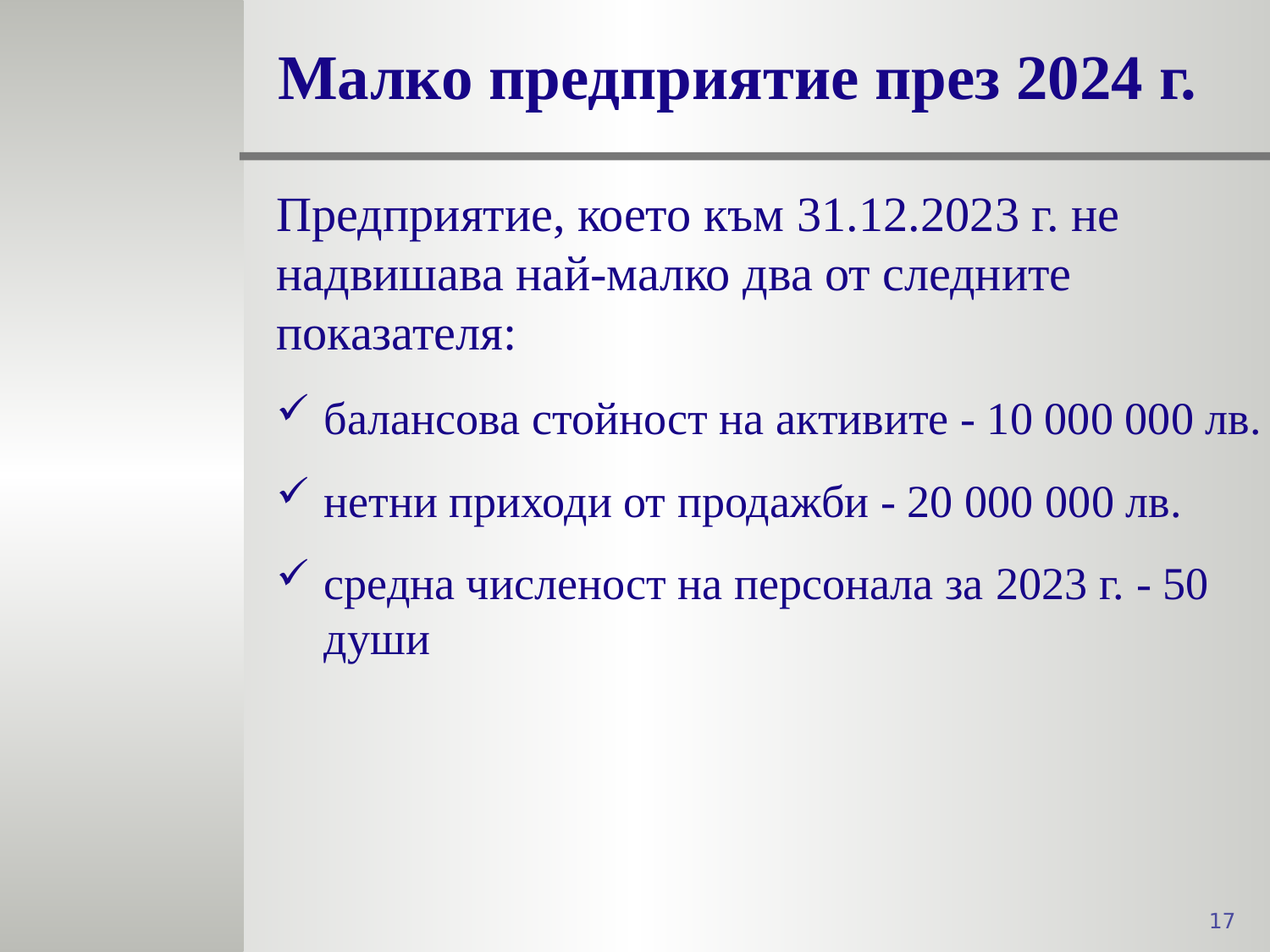

# Малко предприятие през 2024 г.
Предприятие, което към 31.12.2023 г. не надвишава най-малко два от следните показателя:
балансова стойност на активите - 10 000 000 лв.
нетни приходи от продажби - 20 000 000 лв.
средна численост на персонала за 2023 г. - 50 души

17